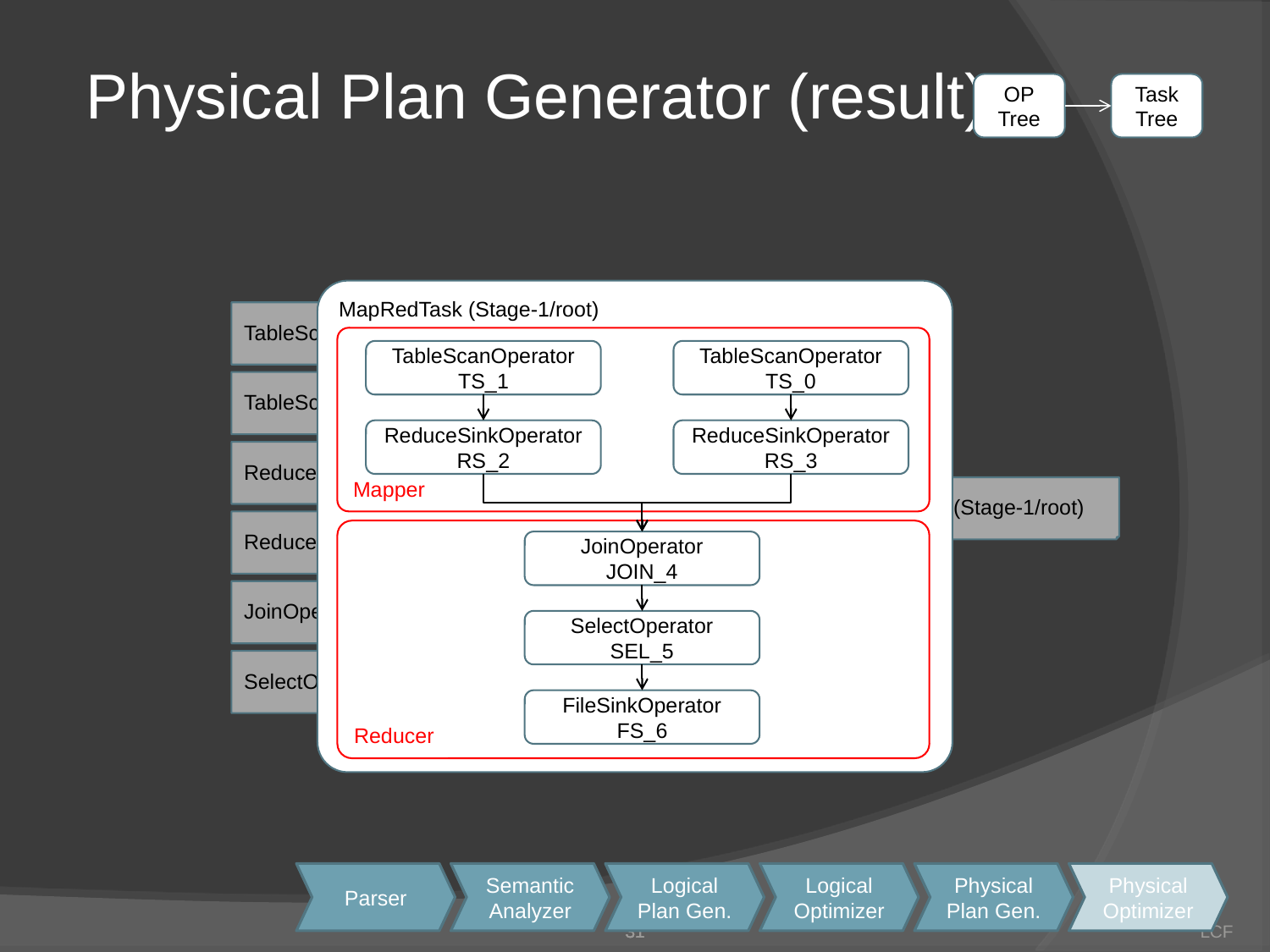

# Physical Plan Generator (result)
OP
Tree
Task
Tree

MapRedTask (Stage-1/root)
TableScanOperator (TS_0)
TableScanOperator (TS_1)
ReduceSinkOperator (RS_2)
MapRedTask (Stage-1/root)
ReduceSinkOperator (RS_3)
JoinOperator (JOIN_4)
SelectOperator(SEL_5)
Mapper
TableScanOperator
TS_1
TableScanOperator
TS_0
ReduceSinkOperator
RS_2
ReduceSinkOperator
RS_3
Reducer
JoinOperator
JOIN_4
SelectOperator
SEL_5
FileSinkOperator
FS_6
Parser
Semantic
Analyzer
Logical
Plan Gen.
Logical
Optimizer
Physical
Plan Gen.
Physical
Optimizer
31
31
31
31
LCF